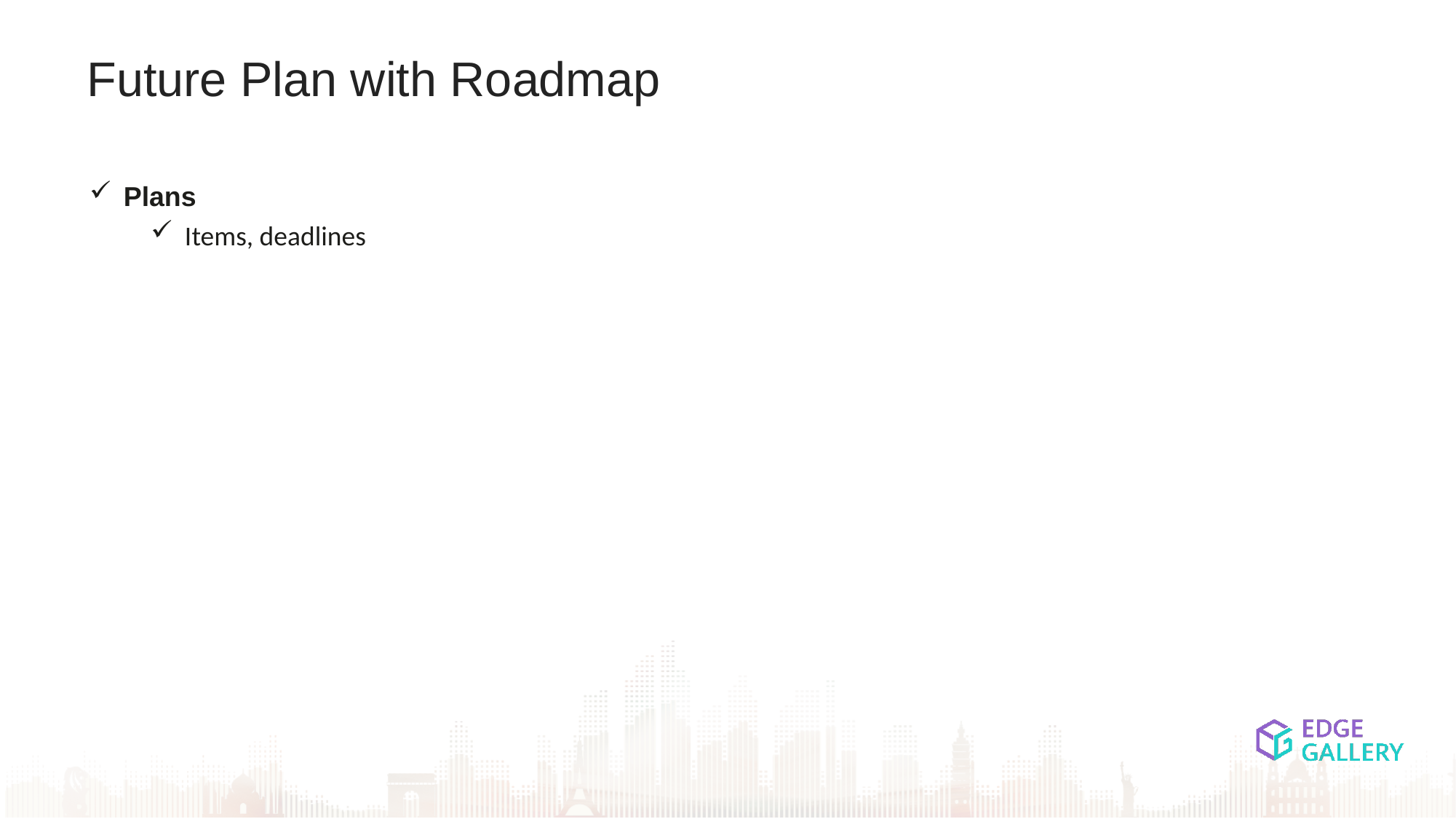

Future Plan with Roadmap
Plans
Items, deadlines